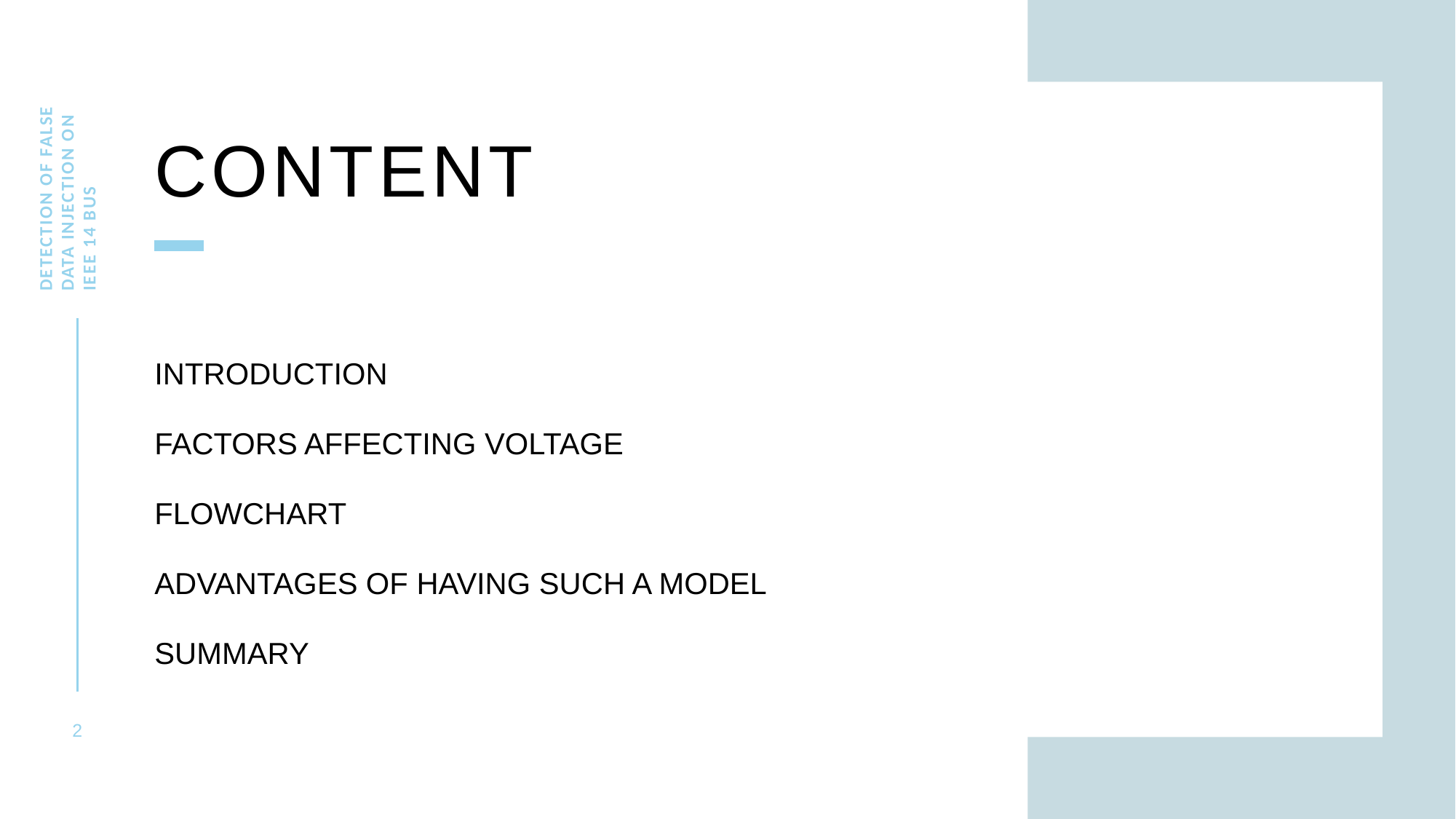

# CONTENT
Detection of false data injection on IEEE 14 bus

Introduction
Factors affecting voltage
FLOWCHART
Advantages of having such a model
Summary

2